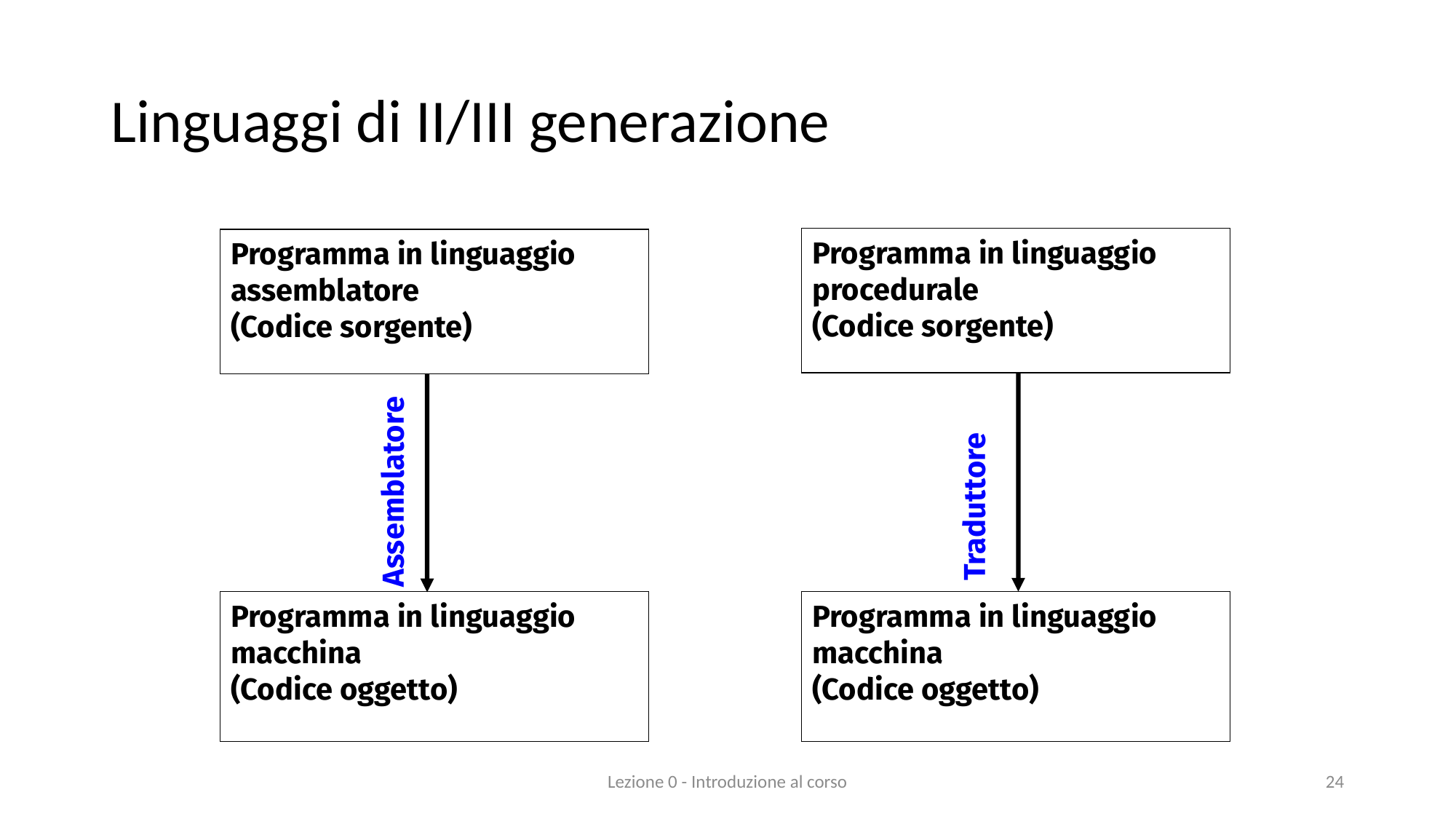

# Linguaggi di II/III generazione
Programma in linguaggio procedurale
(Codice sorgente)
Traduttore

Programma in linguaggio macchina
(Codice oggetto)
Programma in linguaggio assemblatore
(Codice sorgente)
Assemblatore

Programma in linguaggio macchina
(Codice oggetto)
Lezione 0 - Introduzione al corso
24